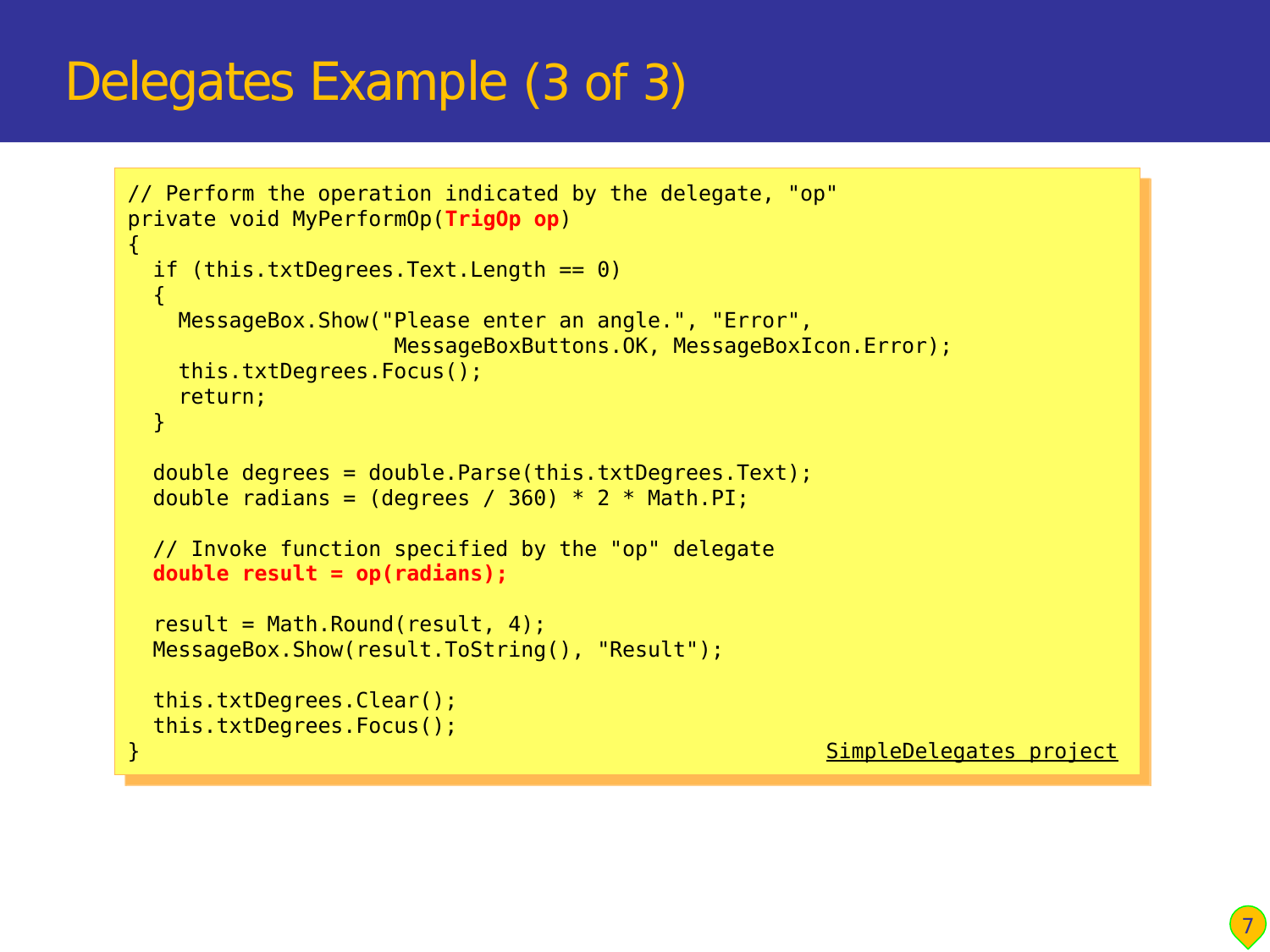

# Delegates Example (3 of 3)
// Perform the operation indicated by the delegate, "op"
private void MyPerformOp(TrigOp op)
{
  if (this.txtDegrees.Text.Length == 0)
  {
    MessageBox.Show("Please enter an angle.", "Error",
                     MessageBoxButtons.OK, MessageBoxIcon.Error);
    this.txtDegrees.Focus();
    return;
  }

  double degrees = double.Parse(this.txtDegrees.Text);
  double radians = (degrees / 360) * 2 * Math.PI;

  // Invoke function specified by the "op" delegate
  double result = op(radians);

  result = Math.Round(result, 4);
  MessageBox.Show(result.ToString(), "Result");

  this.txtDegrees.Clear();
  this.txtDegrees.Focus();
}                                                      SimpleDelegates project
7